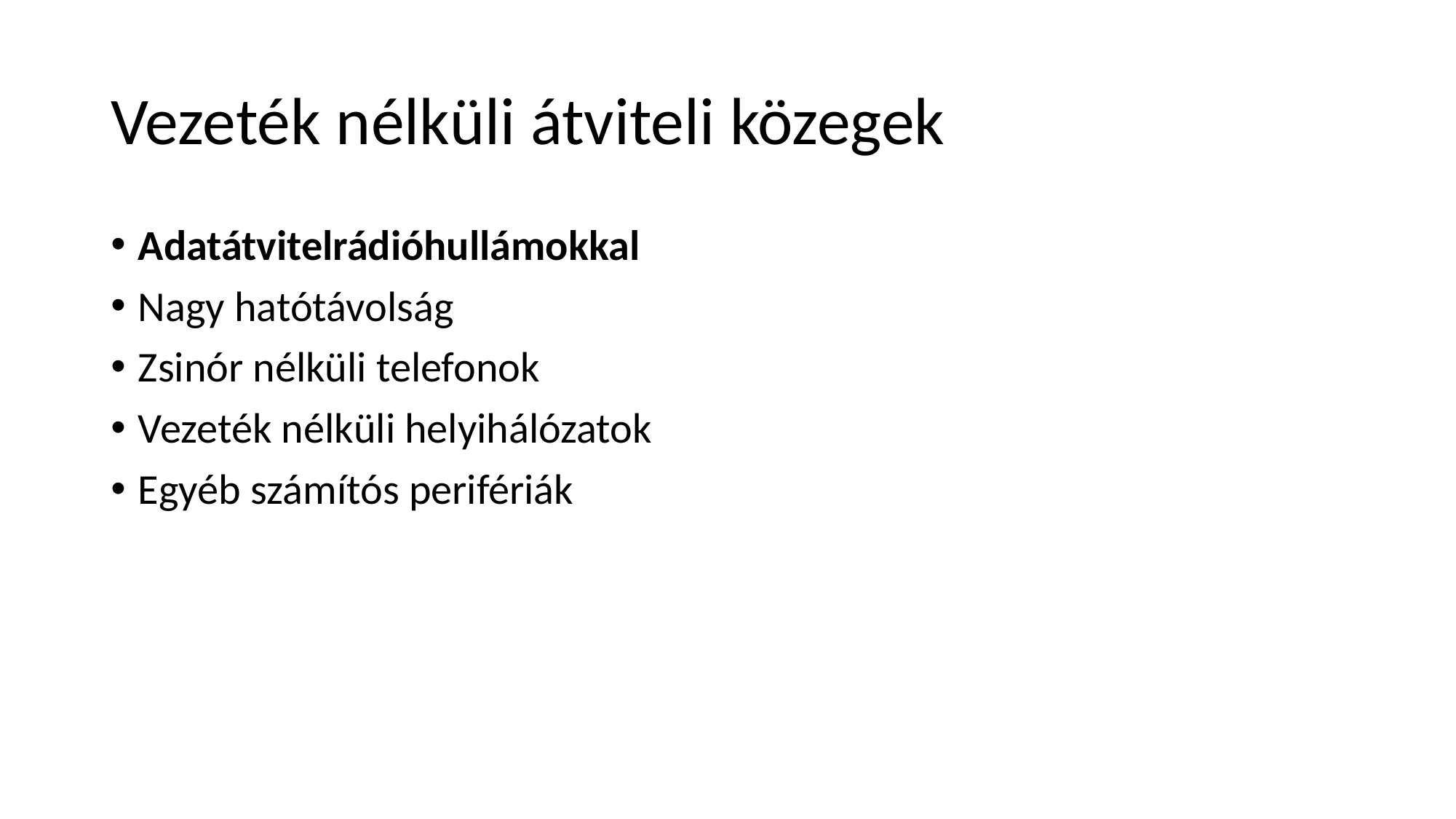

# Vezeték nélküli átviteli közegek
Adatátvitelrádióhullámokkal
Nagy hatótávolság
Zsinór nélküli telefonok
Vezeték nélküli helyihálózatok
Egyéb számítós perifériák